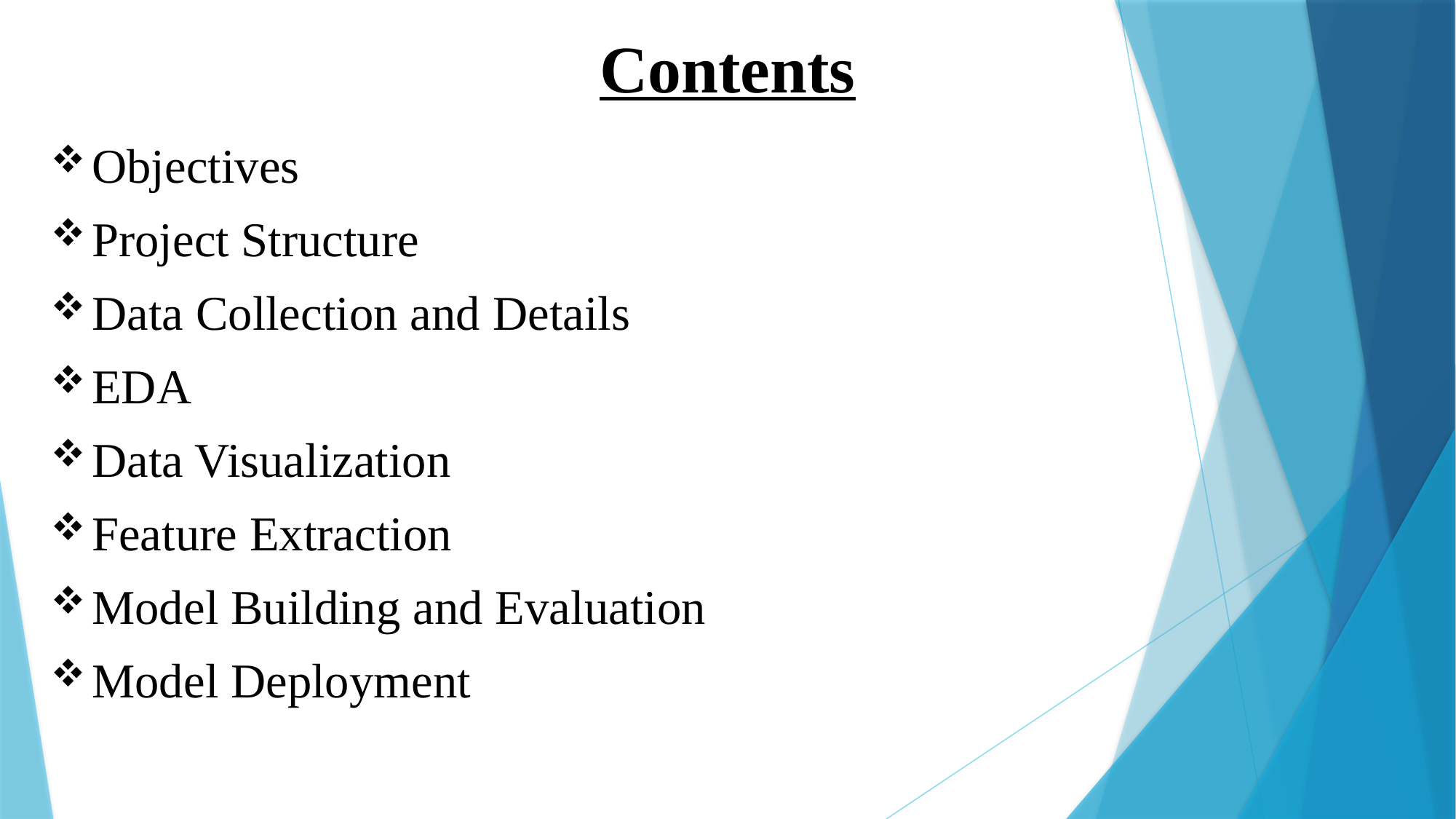

# Contents
Objectives
Project Structure
Data Collection and Details
EDA
Data Visualization
Feature Extraction
Model Building and Evaluation
Model Deployment